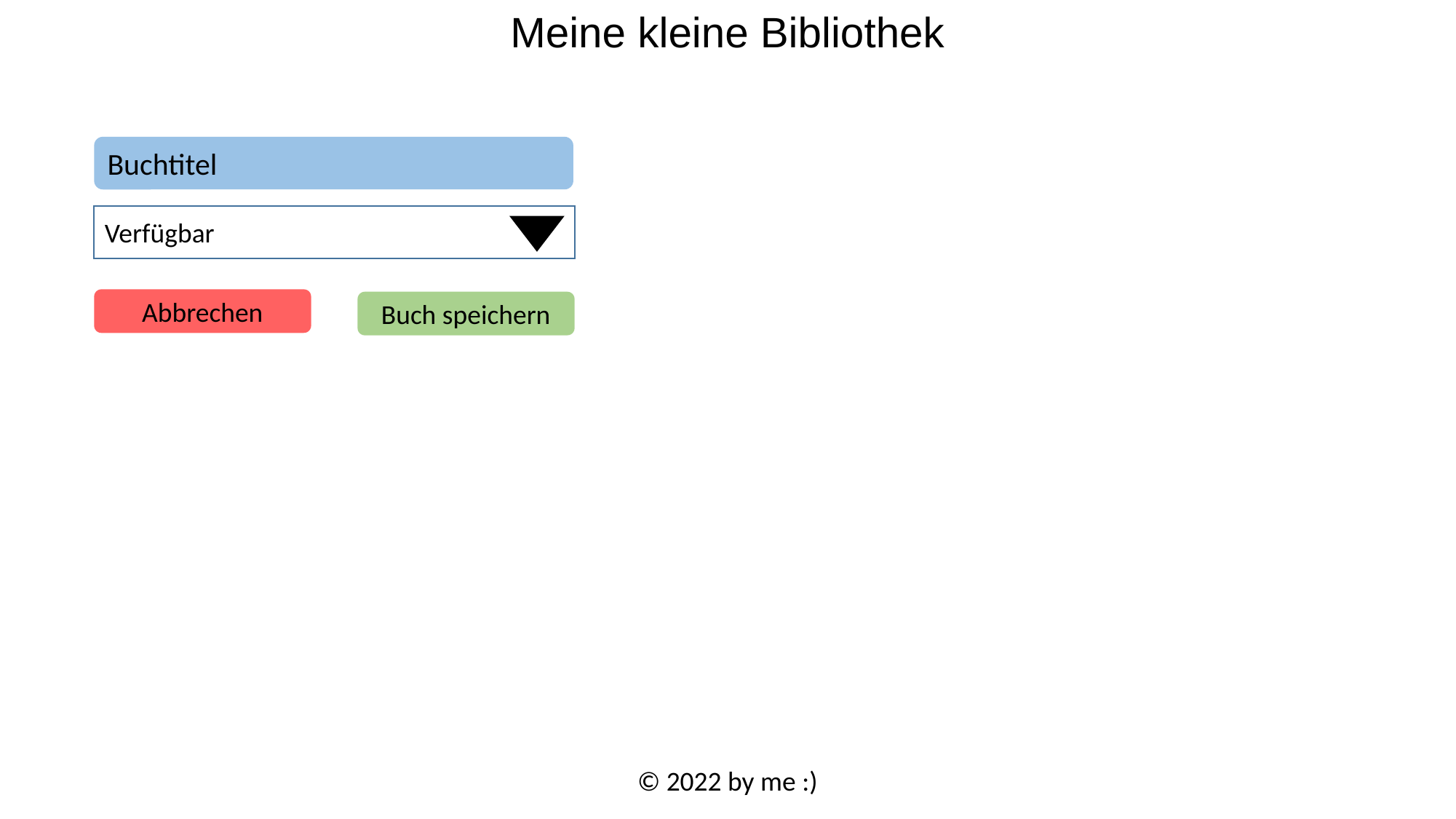

Meine kleine Bibliothek
Buchtitel
Verfügbar

Abbrechen
Buch speichern
© 2022 by me :)